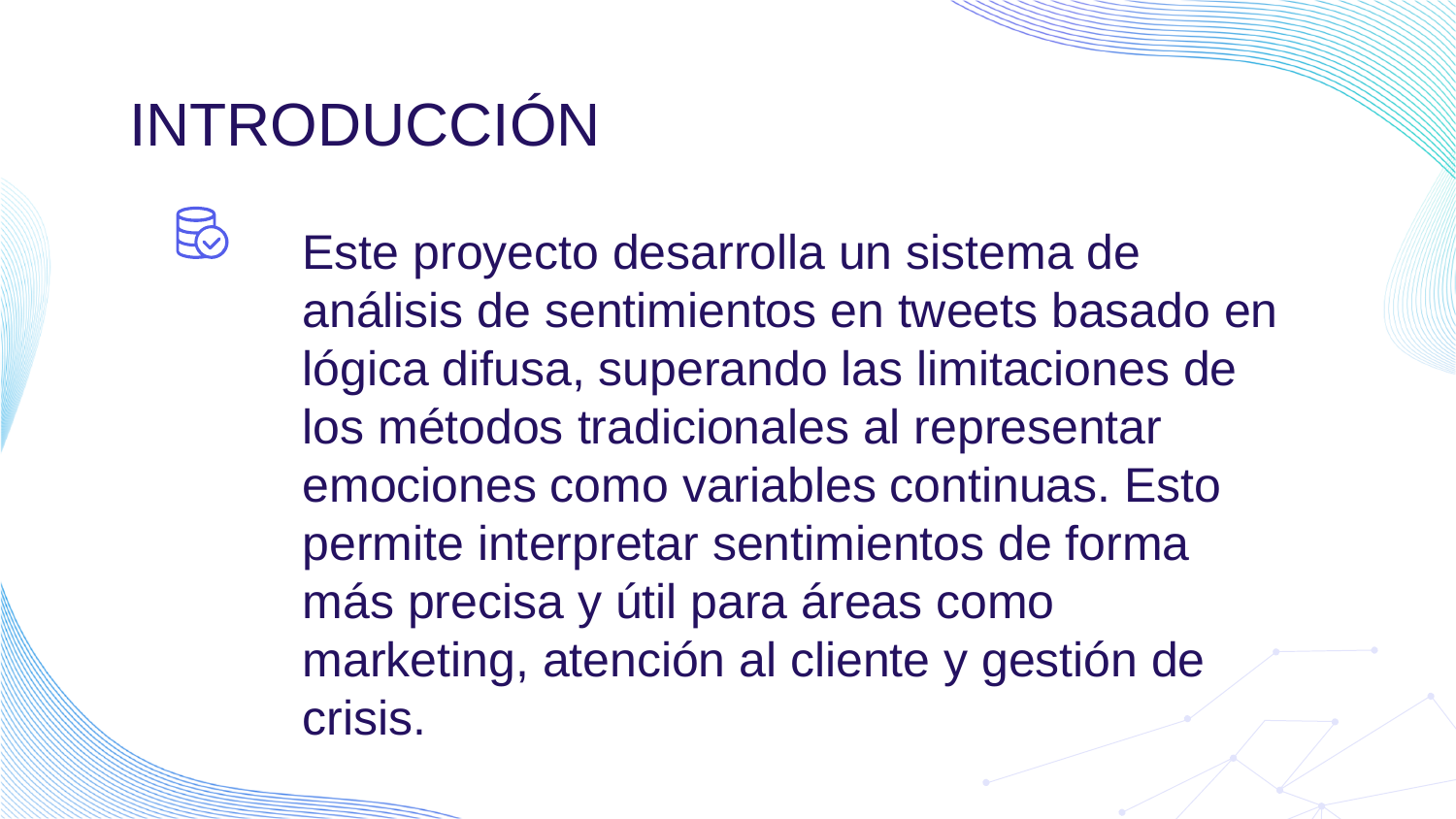

# INTRODUCCIÓN

Este proyecto desarrolla un sistema de análisis de sentimientos en tweets basado en lógica difusa, superando las limitaciones de los métodos tradicionales al representar emociones como variables continuas. Esto permite interpretar sentimientos de forma más precisa y útil para áreas como marketing, atención al cliente y gestión de crisis.